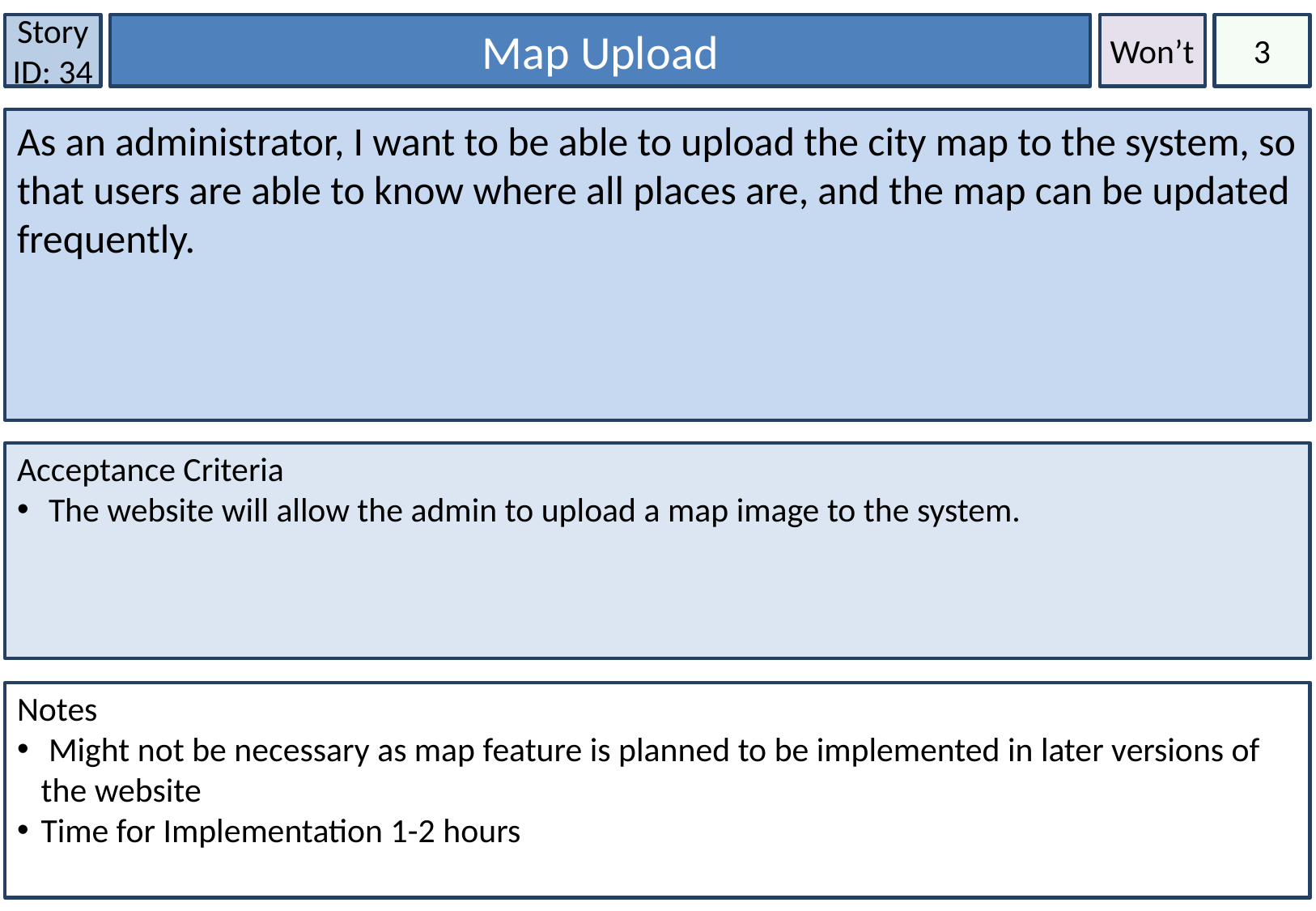

Story ID: 34
Map Upload
Won’t
3
As an administrator, I want to be able to upload the city map to the system, so that users are able to know where all places are, and the map can be updated frequently.
Acceptance Criteria
 The website will allow the admin to upload a map image to the system.
Notes
 Might not be necessary as map feature is planned to be implemented in later versions of the website
Time for Implementation 1-2 hours